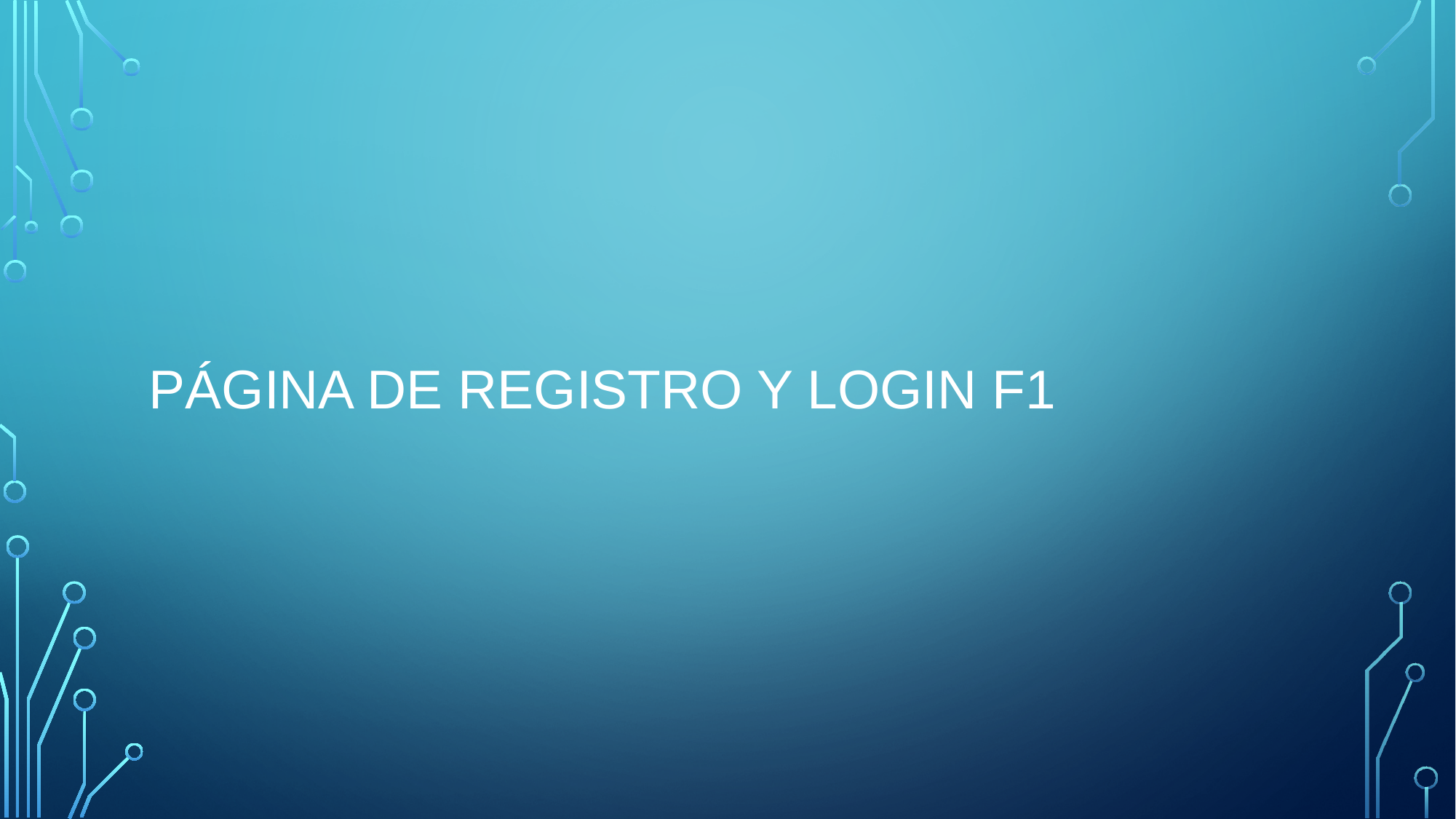

# Página de registro y login F1